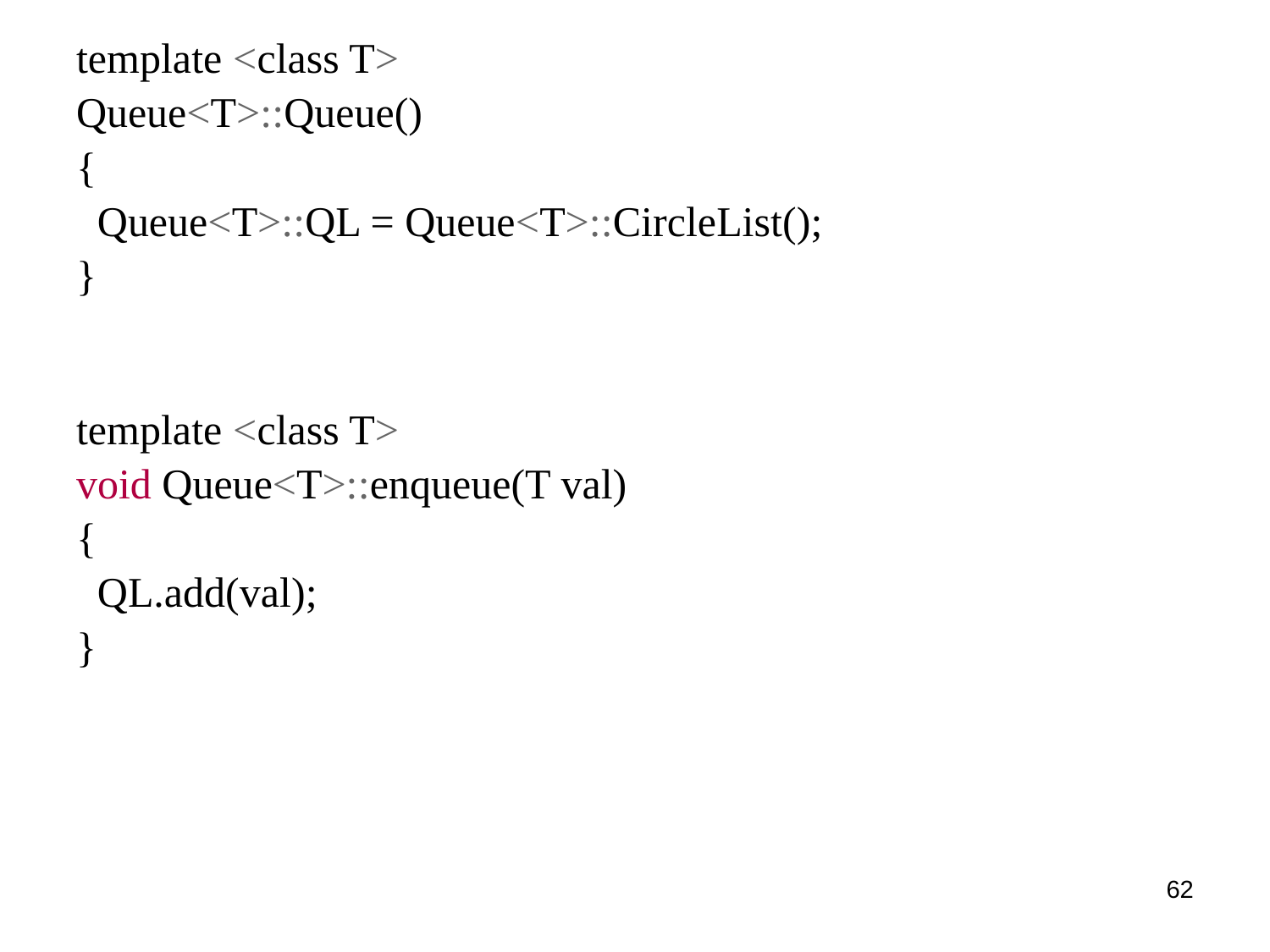

template <class T>
Queue<T>::Queue()
{
  Queue<T>::QL = Queue<T>::CircleList();
}

template <class T>
void Queue<T>::enqueue(T val)
{
  QL.add(val);
}

62